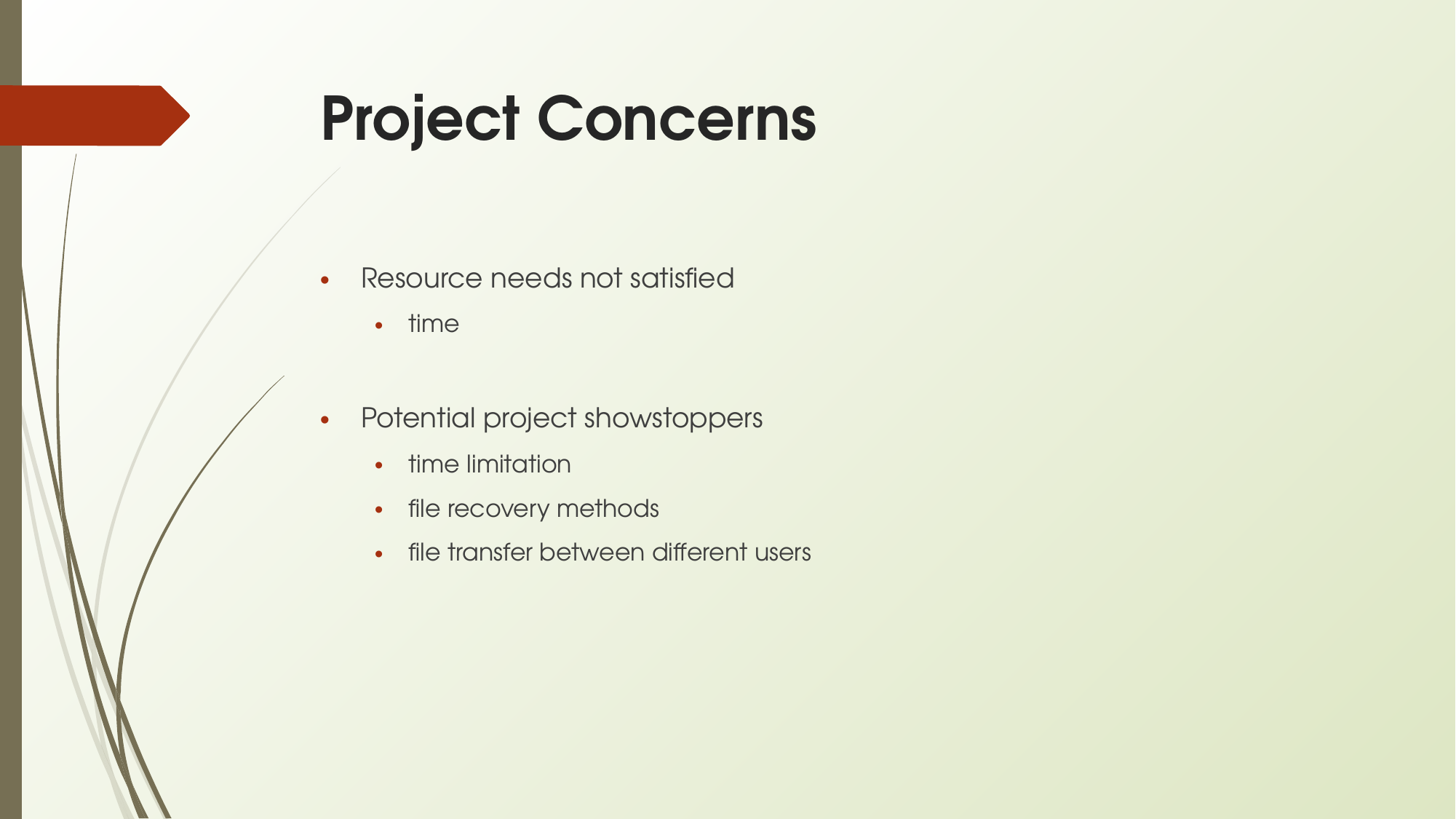

# Project Concerns
Resource needs not satisfied
time

Potential project showstoppers
time limitation
file recovery methods
file transfer between different users